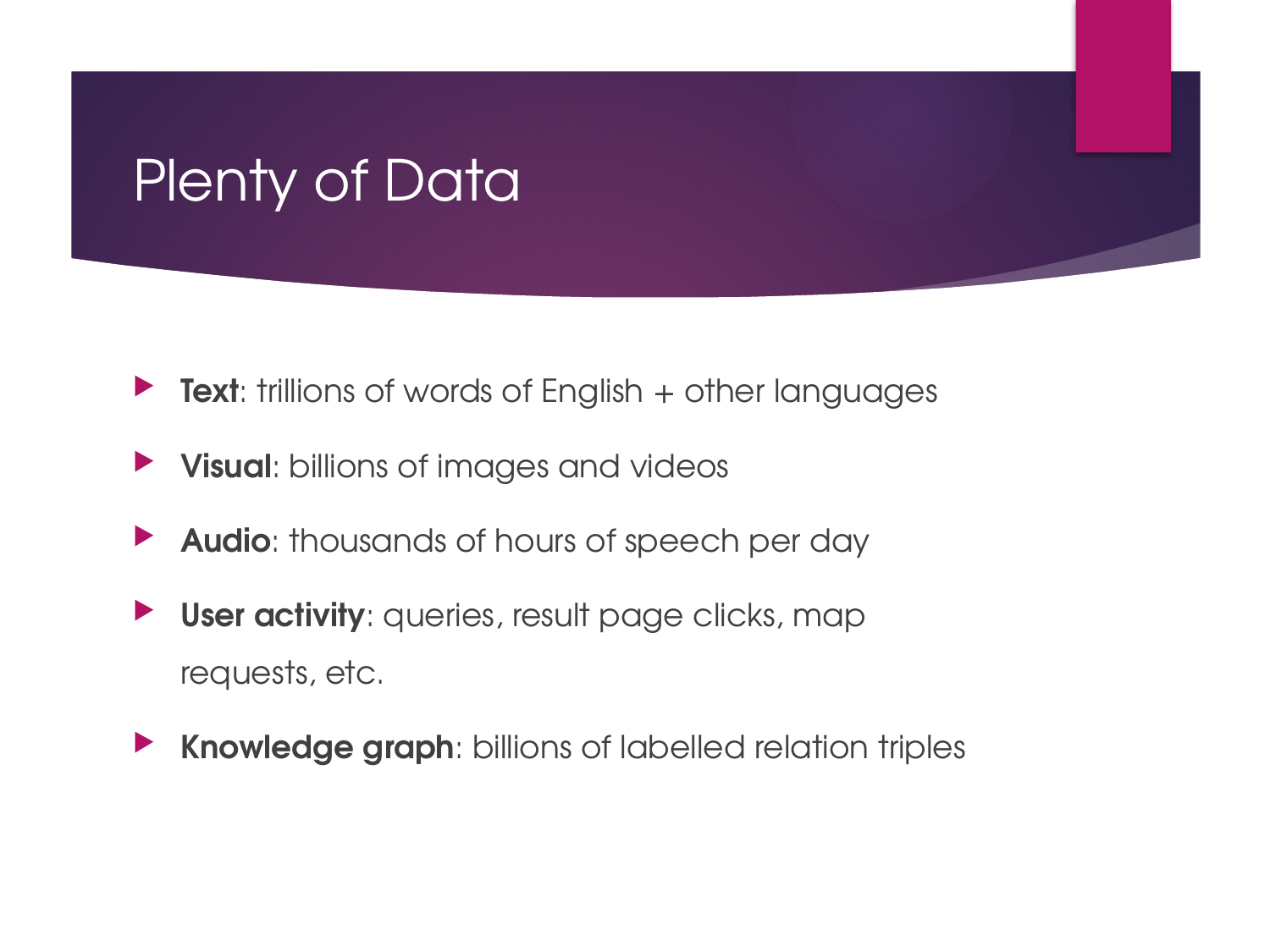

# Plenty of Data
Text: trillions of words of English + other languages
Visual: billions of images and videos
Audio: thousands of hours of speech per day
User activity: queries, result page clicks, map requests, etc.
Knowledge graph: billions of labelled relation triples